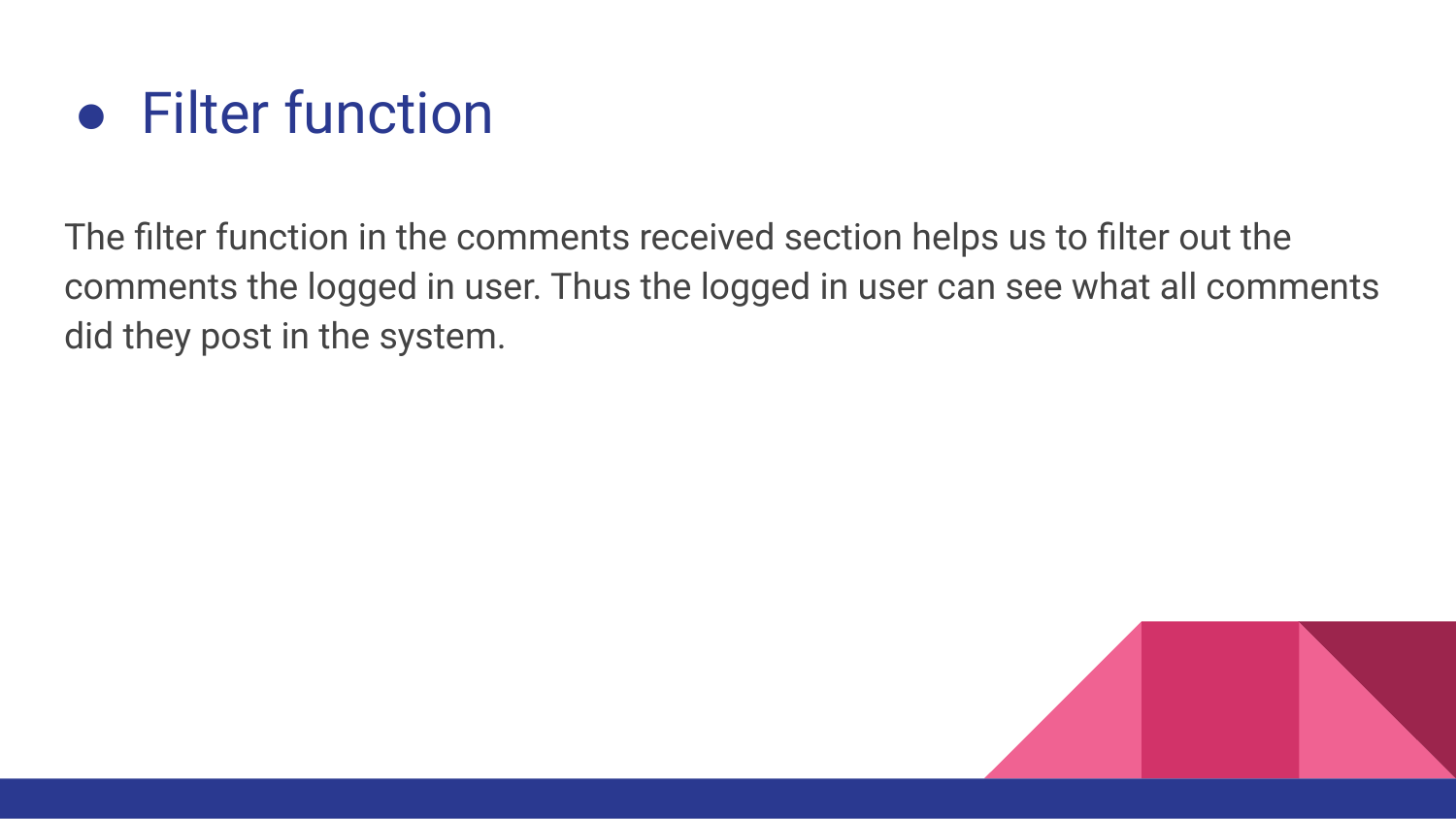

# Filter function
The filter function in the comments received section helps us to filter out the comments the logged in user. Thus the logged in user can see what all comments did they post in the system.